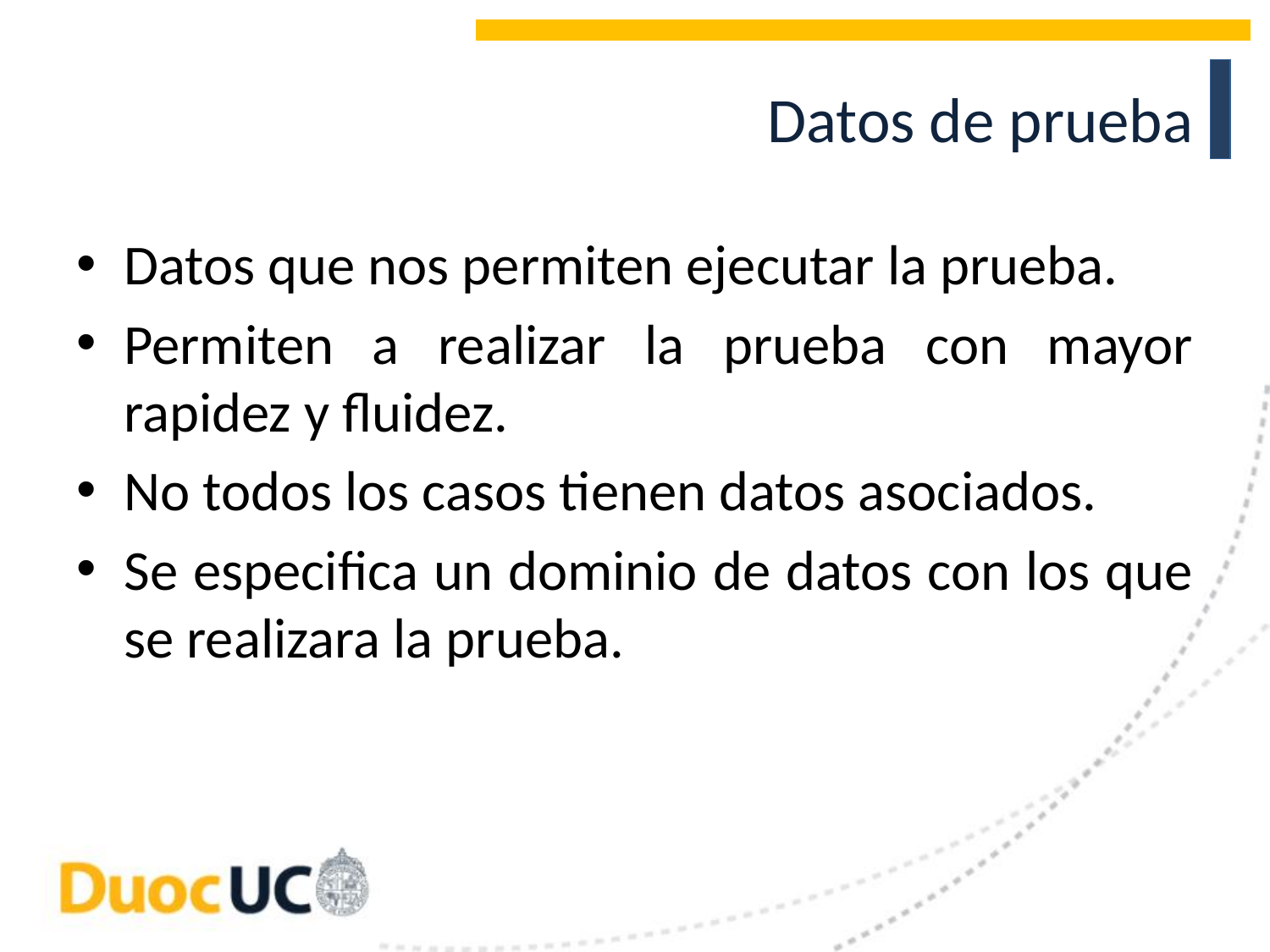

# Datos de prueba
Datos que nos permiten ejecutar la prueba.
Permiten a realizar la prueba con mayor rapidez y fluidez.
No todos los casos tienen datos asociados.
Se especifica un dominio de datos con los que se realizara la prueba.